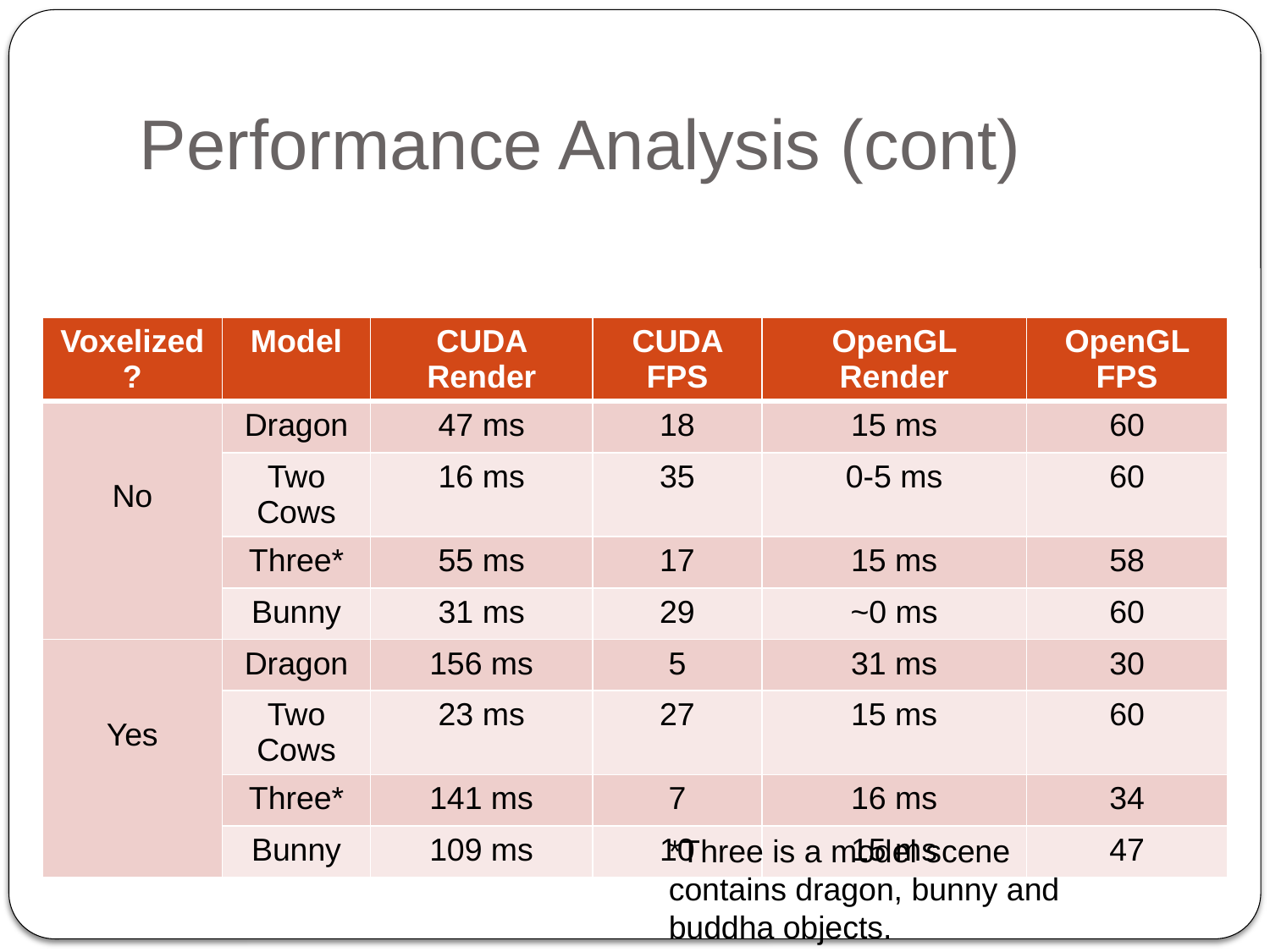

# Performance Analysis (cont)
| Voxelized? | Model | CUDA Render | CUDA FPS | OpenGL Render | OpenGL FPS |
| --- | --- | --- | --- | --- | --- |
| No | Dragon | 47 ms | 18 | 15 ms | 60 |
|  | Two Cows | 16 ms | 35 | 0-5 ms | 60 |
|  | Three\* | 55 ms | 17 | 15 ms | 58 |
|  | Bunny | 31 ms | 29 | ~0 ms | 60 |
| Yes | Dragon | 156 ms | 5 | 31 ms | 30 |
|  | Two Cows | 23 ms | 27 | 15 ms | 60 |
|  | Three\* | 141 ms | 7 | 16 ms | 34 |
|  | Bunny | 109 ms | 10 | 15 ms | 47 |
*Three is a model scene contains dragon, bunny and buddha objects.